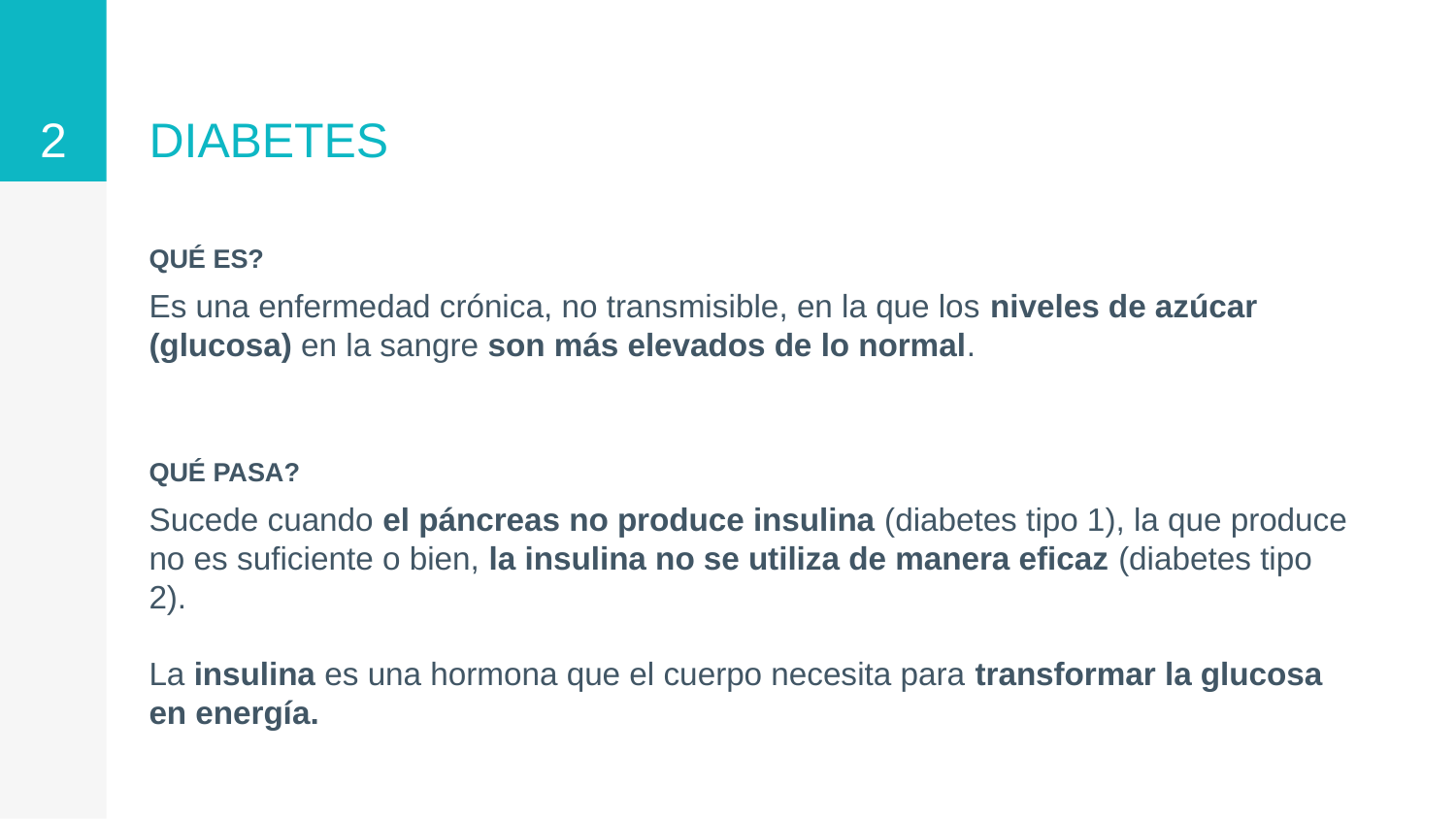

2
# DIABETES
QUÉ ES?
Es una enfermedad crónica, no transmisible, en la que los niveles de azúcar (glucosa) en la sangre son más elevados de lo normal.

QUÉ PASA?
Sucede cuando el páncreas no produce insulina (diabetes tipo 1), la que produce no es suficiente o bien, la insulina no se utiliza de manera eficaz (diabetes tipo 2).
La insulina es una hormona que el cuerpo necesita para transformar la glucosa en energía.